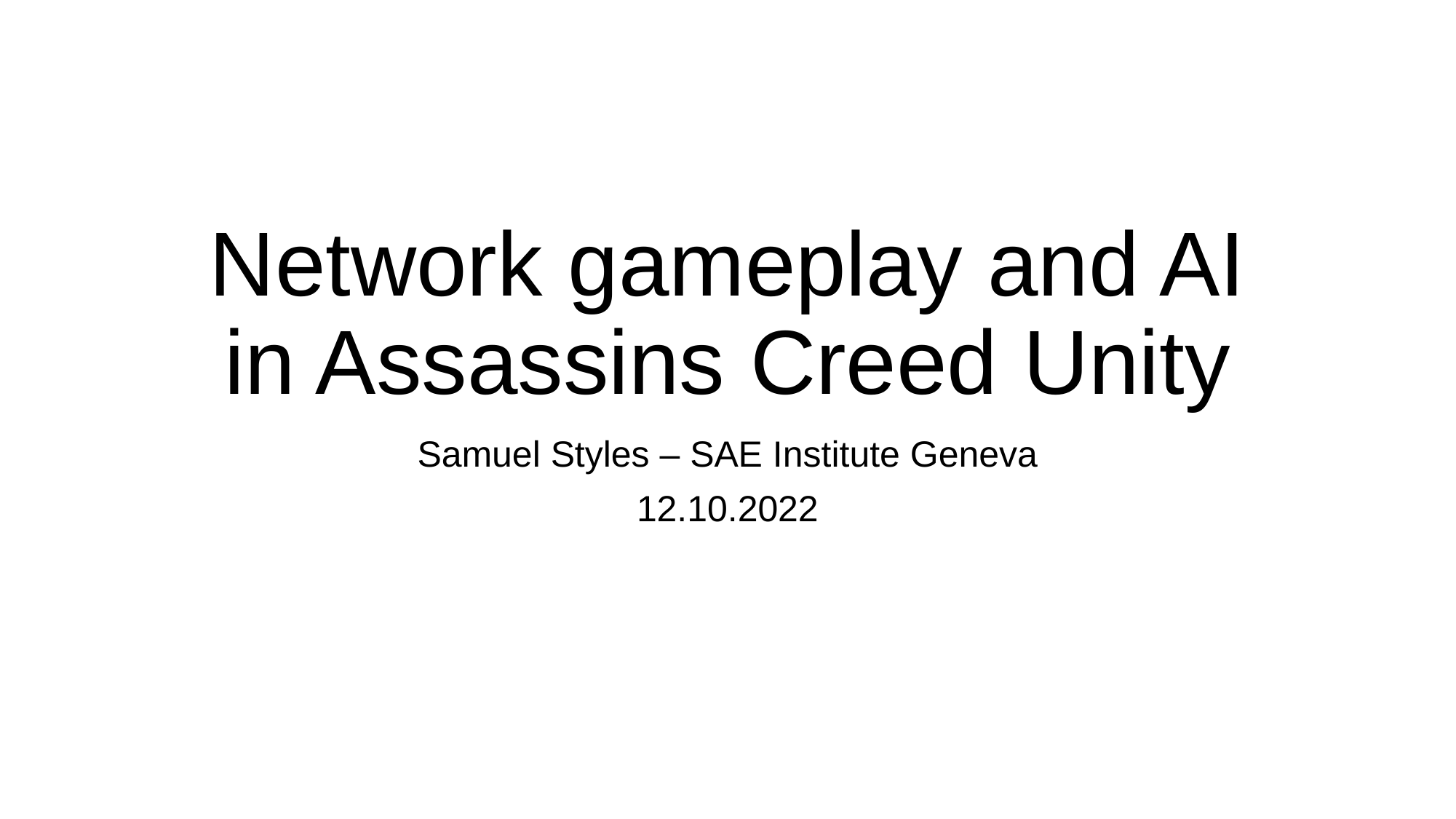

# Network gameplay and AI in Assassins Creed Unity
Samuel Styles – SAE Institute Geneva
12.10.2022